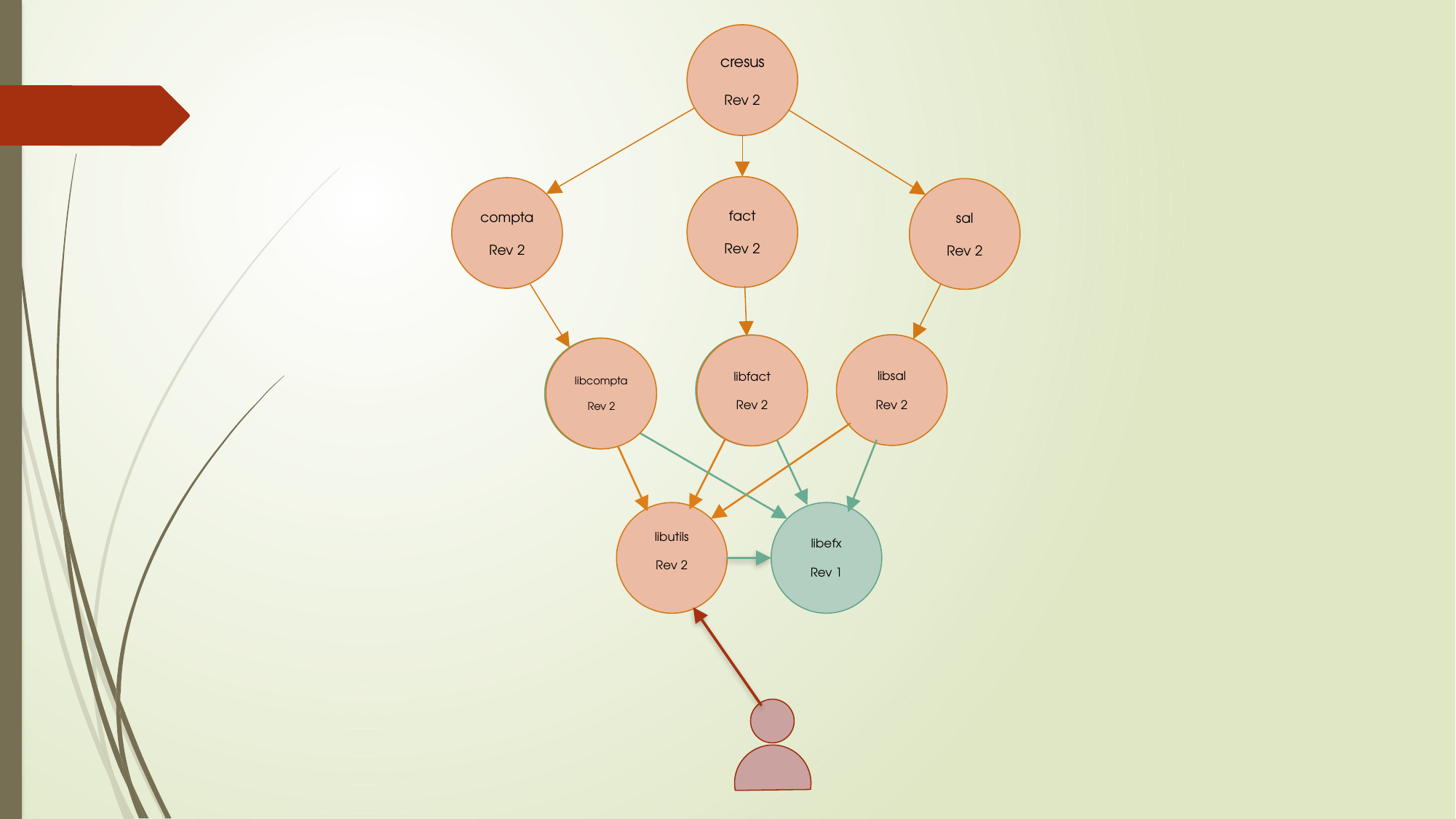

cresus

Rev 2
fact

Rev 2
compta

Rev 2
sal

Rev 2
libsal

Rev 2
libfact
libfact

Rev 2
libcompta
libcompta

Rev 2
libutils

Rev 2

libefx

Rev 1